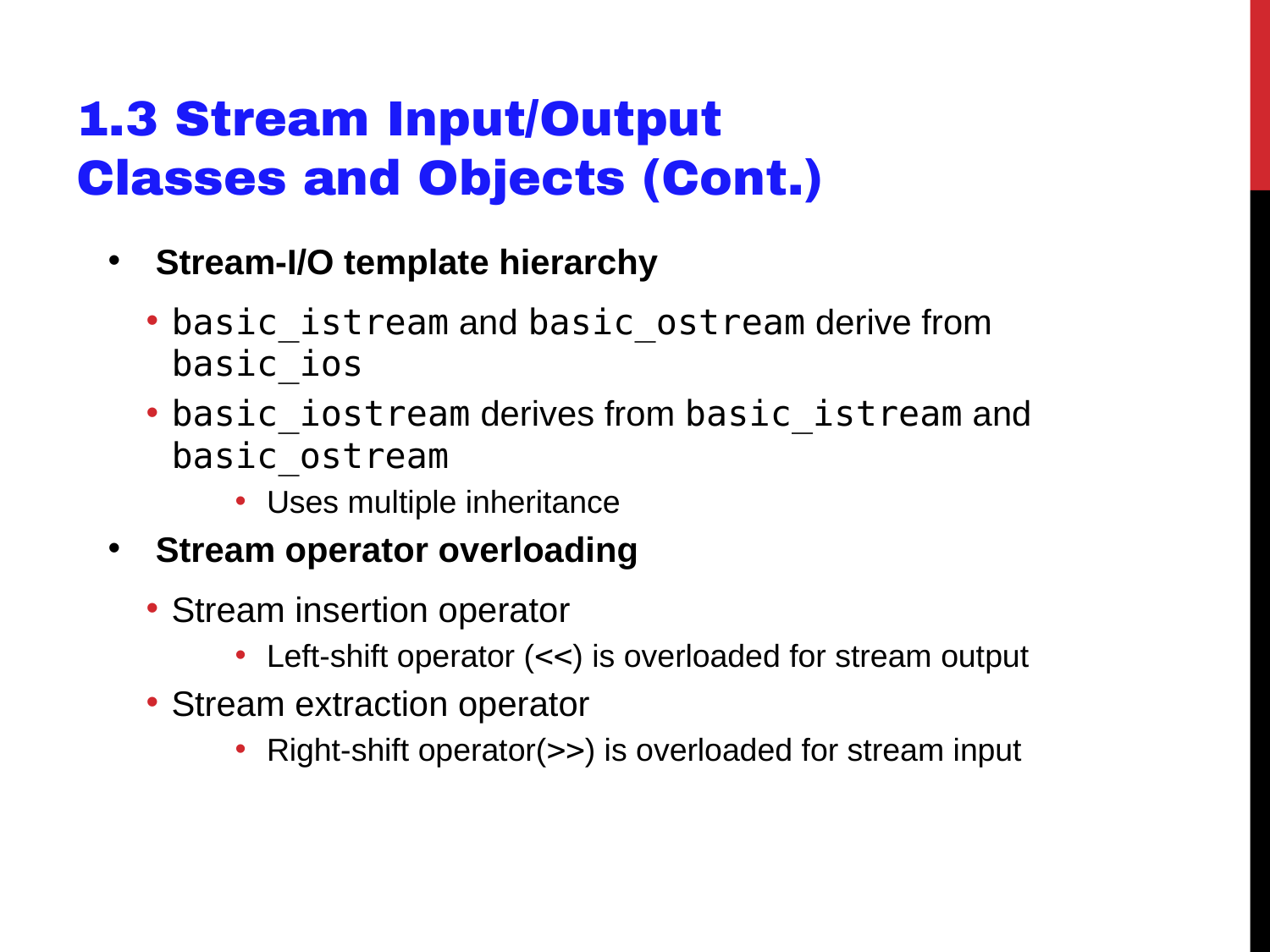

# 1.3 Stream Input/Output Classes and Objects (Cont.)
Stream-I/O template hierarchy
basic_istream and basic_ostream derive from basic_ios
basic_iostream derives from basic_istream and basic_ostream
Uses multiple inheritance
Stream operator overloading
Stream insertion operator
Left-shift operator (<<) is overloaded for stream output
Stream extraction operator
Right-shift operator(>>) is overloaded for stream input